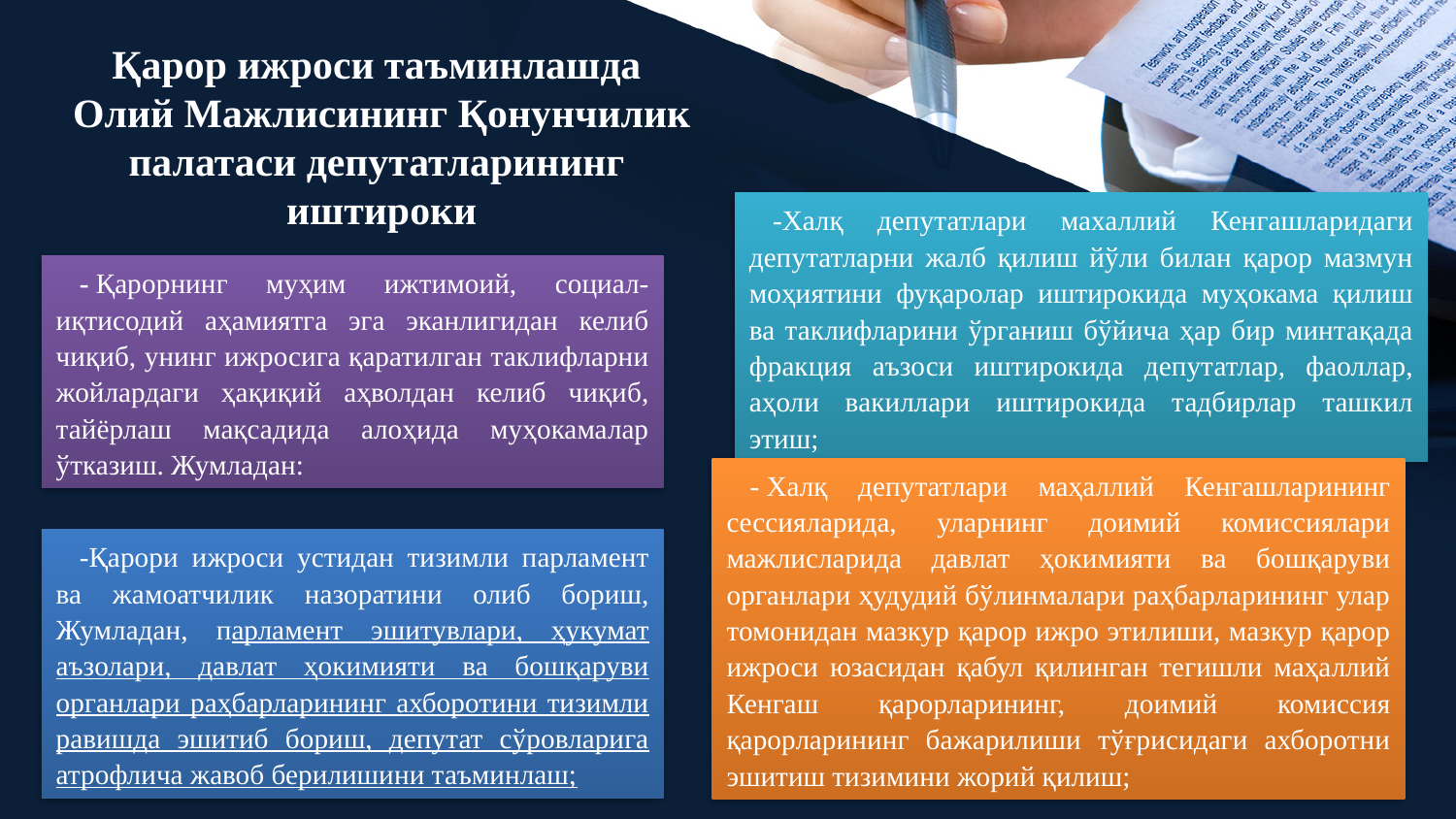

Қарор ижроси таъминлашда
Олий Мажлисининг Қонунчилик палатаси депутатларининг
иштироки

-Халқ депутатлари махаллий Кенгашларидаги депутатларни жалб қилиш йўли билан қарор мазмун моҳиятини фуқаролар иштирокида муҳокама қилиш ва таклифларини ўрганиш бўйича ҳар бир минтақада фракция аъзоси иштирокида депутатлар, фаоллар, аҳоли вакиллари иштирокида тадбирлар ташкил этиш;
- Қарорнинг муҳим ижтимоий, социал-иқтисодий аҳамиятга эга эканлигидан келиб чиқиб, унинг ижросига қаратилган таклифларни жойлардаги ҳақиқий аҳволдан келиб чиқиб, тайёрлаш мақсадида алоҳида муҳокамалар ўтказиш. Жумладан:
- Халқ депутатлари маҳаллий Кенгашларининг сессияларида, уларнинг доимий комиссиялари мажлисларида давлат ҳокимияти ва бошқаруви органлари ҳудудий бўлинмалари раҳбарларининг улар томонидан мазкур қарор ижро этилиши, мазкур қарор ижроси юзасидан қабул қилинган тегишли маҳаллий Кенгаш қарорларининг, доимий комиссия қарорларининг бажарилиши тўғрисидаги ахборотни эшитиш тизимини жорий қилиш;
-Қарори ижроси устидан тизимли парламент ва жамоатчилик назоратини олиб бориш, Жумладан, парламент эшитувлари, ҳукумат аъзолари, давлат ҳокимияти ва бошқаруви органлари раҳбарларининг ахборотини тизимли равишда эшитиб бориш, депутат сўровларига атрофлича жавоб берилишини таъминлаш;